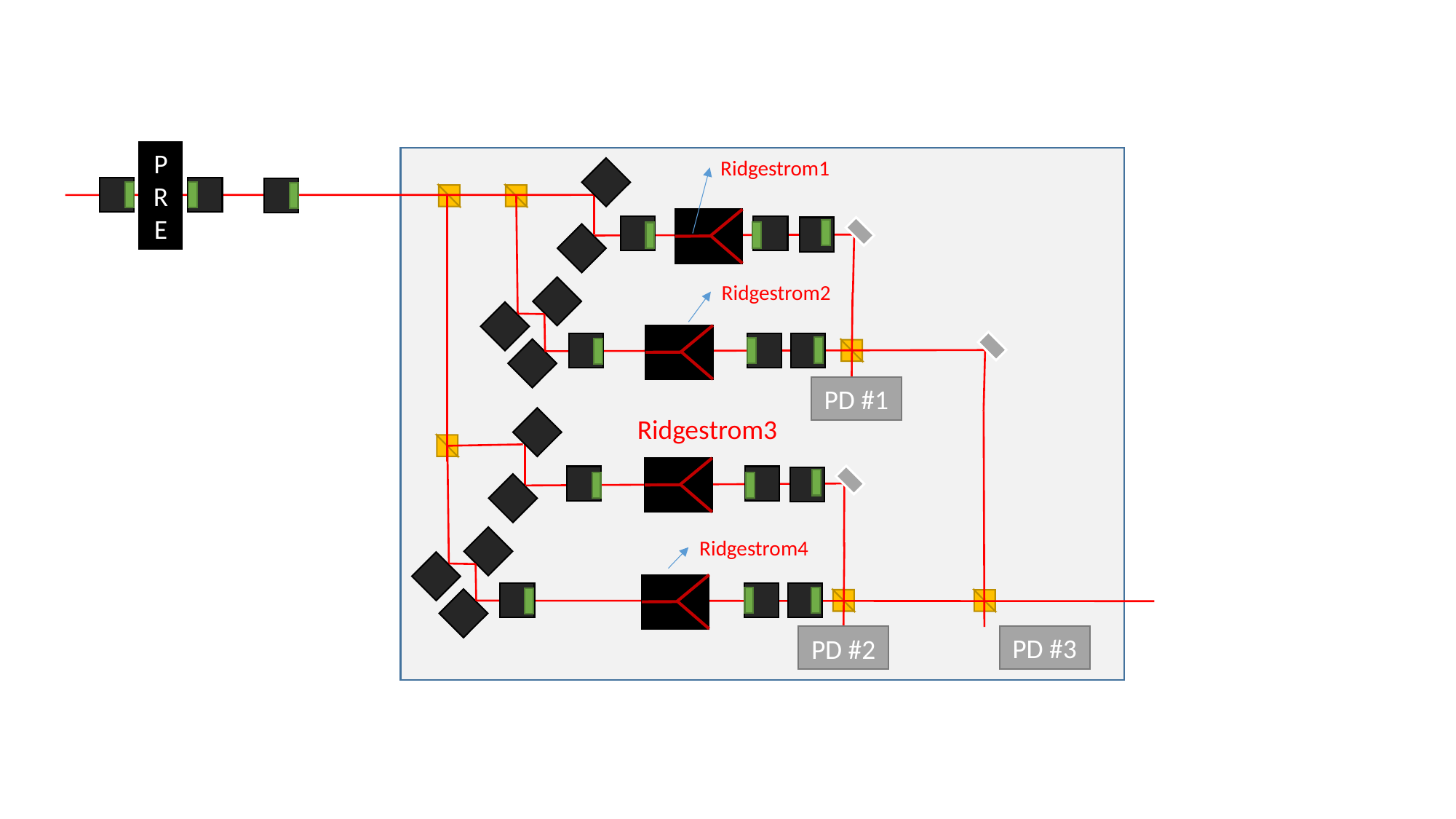

PRE

Ridgestrom1

Ridgestrom2

PD #1
Ridgestrom3

Ridgestrom4

PD #3
PD #2